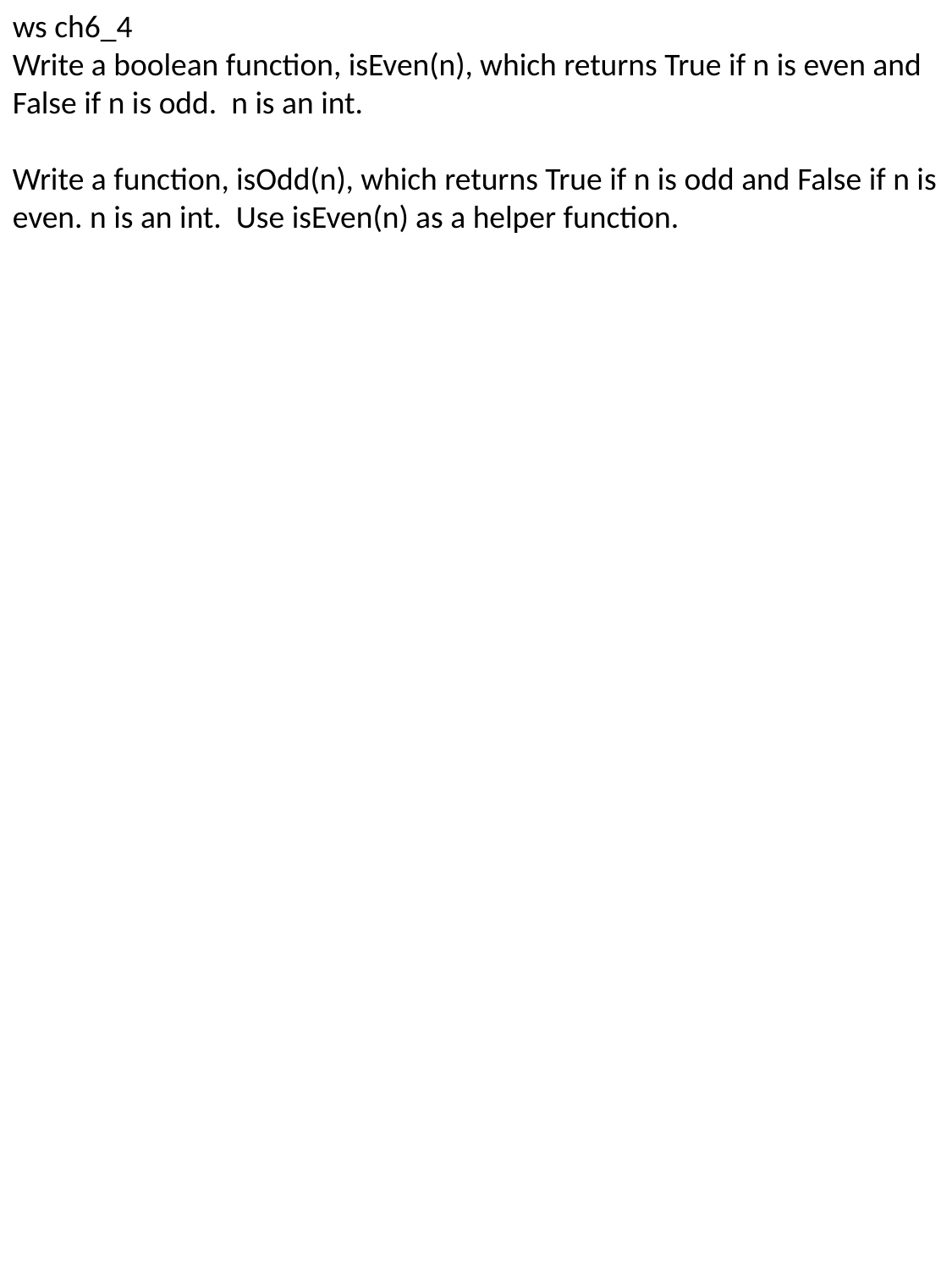

ws ch6_4
Write a boolean function, isEven(n), which returns True if n is even and False if n is odd.  n is an int.

Write a function, isOdd(n), which returns True if n is odd and False if n is even. n is an int.  Use isEven(n) as a helper function.